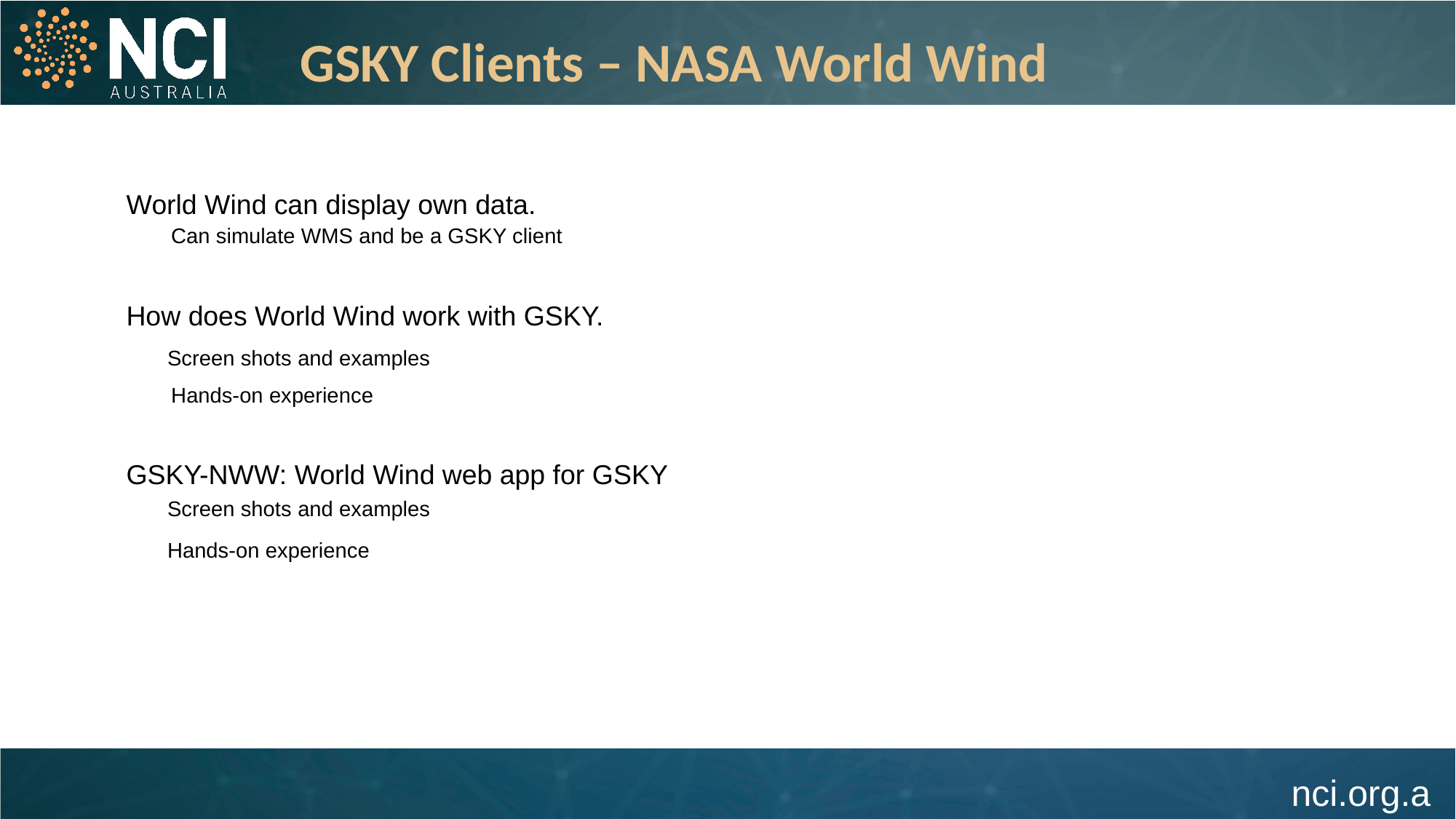

GSKY Clients – NASA World Wind
World Wind can display own data.
Can simulate WMS and be a GSKY client
How does World Wind work with GSKY.
Screen shots and examples
Hands-on experience
GSKY-NWW: World Wind web app for GSKY
Screen shots and examples
Hands-on experience